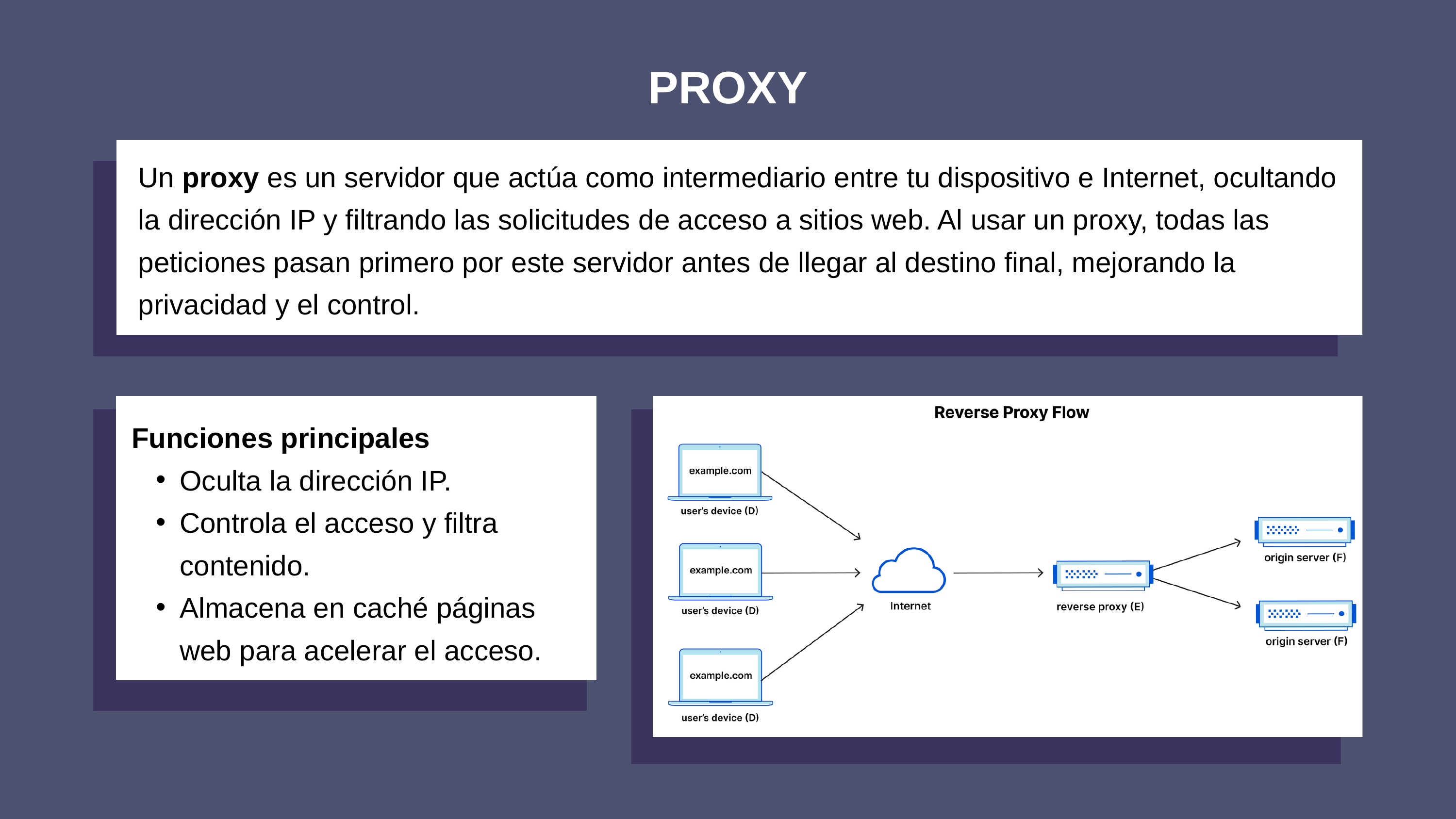

PROXY

Un proxy es un servidor que actúa como intermediario entre tu dispositivo e Internet, ocultando la dirección IP y filtrando las solicitudes de acceso a sitios web. Al usar un proxy, todas las peticiones pasan primero por este servidor antes de llegar al destino final, mejorando la privacidad y el control.

Funciones principales
Oculta la dirección IP.
Controla el acceso y filtra contenido.
Almacena en caché páginas web para acelerar el acceso.